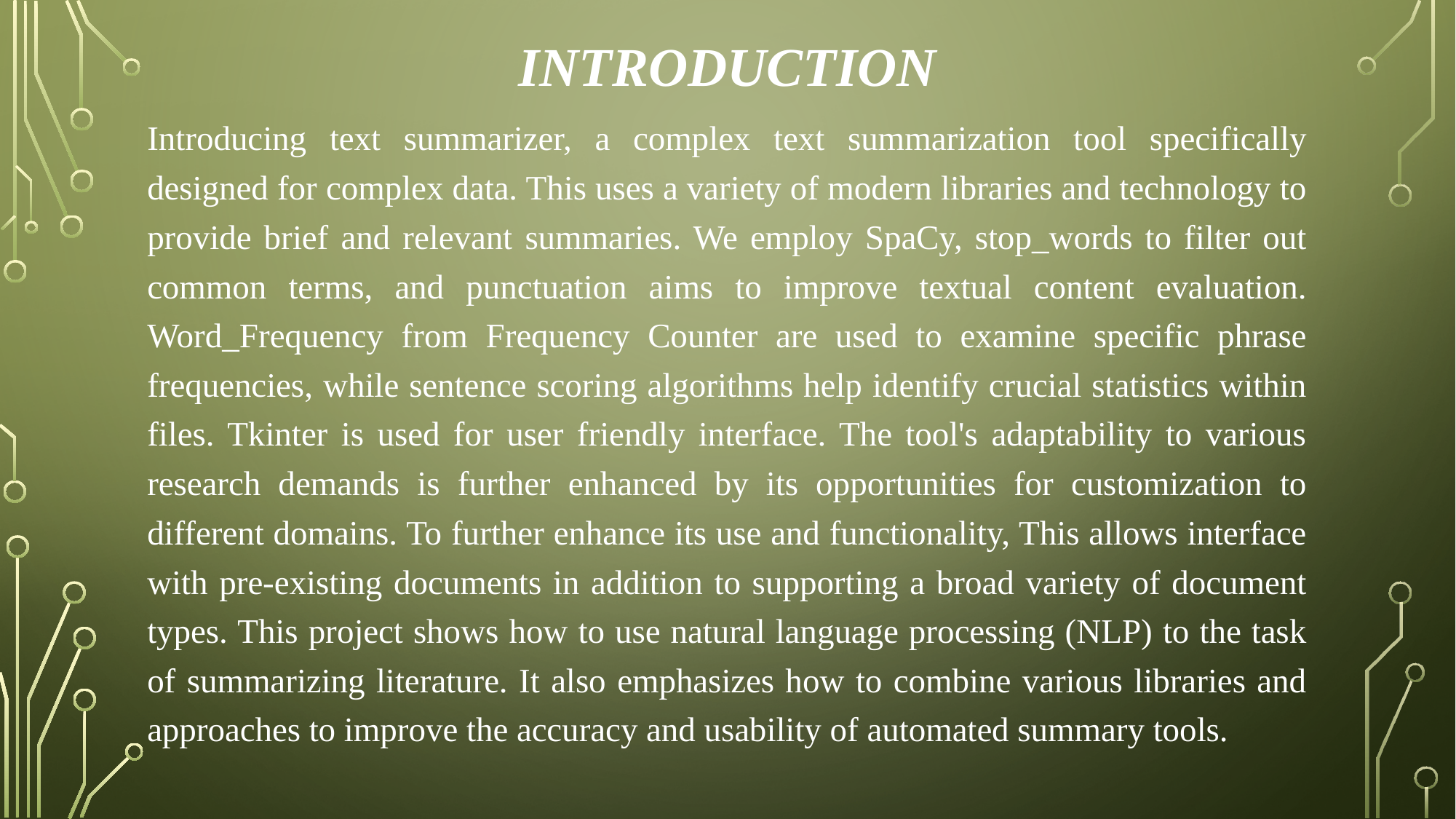

# INTRODUCTION
Introducing text summarizer, a complex text summarization tool specifically designed for complex data. This uses a variety of modern libraries and technology to provide brief and relevant summaries. We employ SpaCy, stop_words to filter out common terms, and punctuation aims to improve textual content evaluation. Word_Frequency from Frequency Counter are used to examine specific phrase frequencies, while sentence scoring algorithms help identify crucial statistics within files. Tkinter is used for user friendly interface. The tool's adaptability to various research demands is further enhanced by its opportunities for customization to different domains. To further enhance its use and functionality, This allows interface with pre-existing documents in addition to supporting a broad variety of document types. This project shows how to use natural language processing (NLP) to the task of summarizing literature. It also emphasizes how to combine various libraries and approaches to improve the accuracy and usability of automated summary tools.